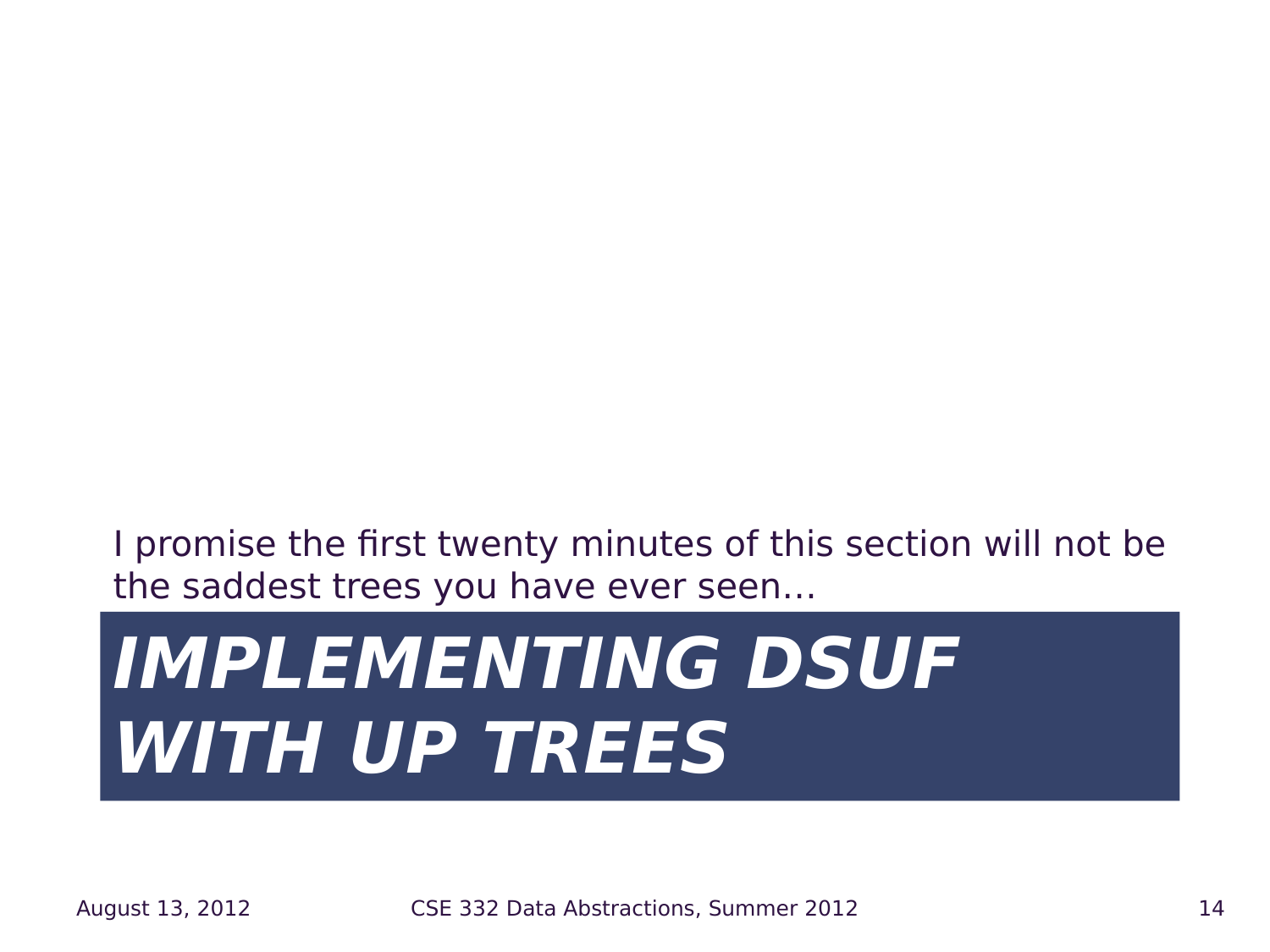

I promise the first twenty minutes of this section will not be the saddest trees you have ever seen…
# Implementing DSUF with UP Trees
August 13, 2012
CSE 332 Data Abstractions, Summer 2012
14